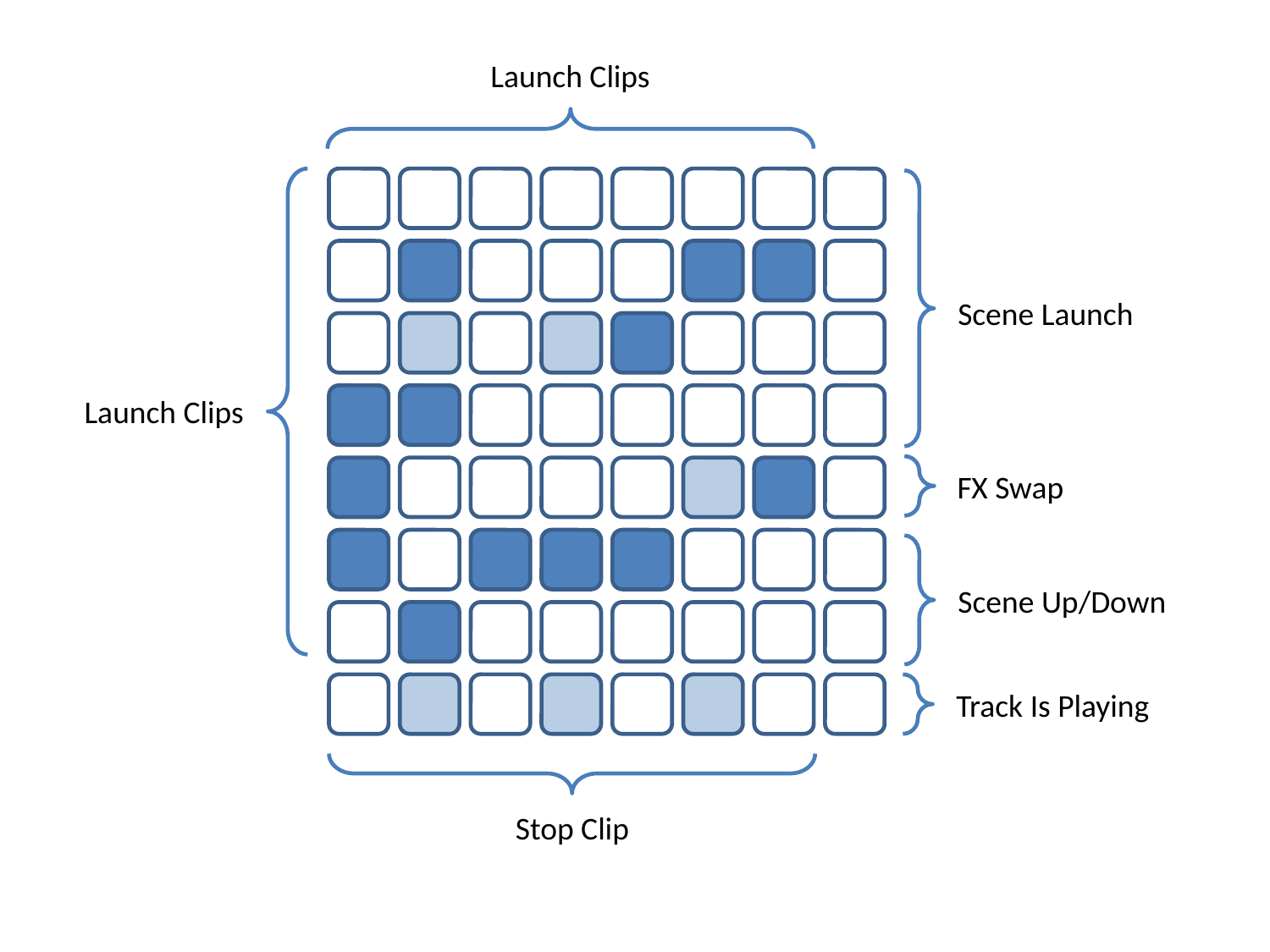

Launch Clips

Scene Launch
Launch Clips

FX Swap

Scene Up/Down

Track Is Playing
Stop Clip